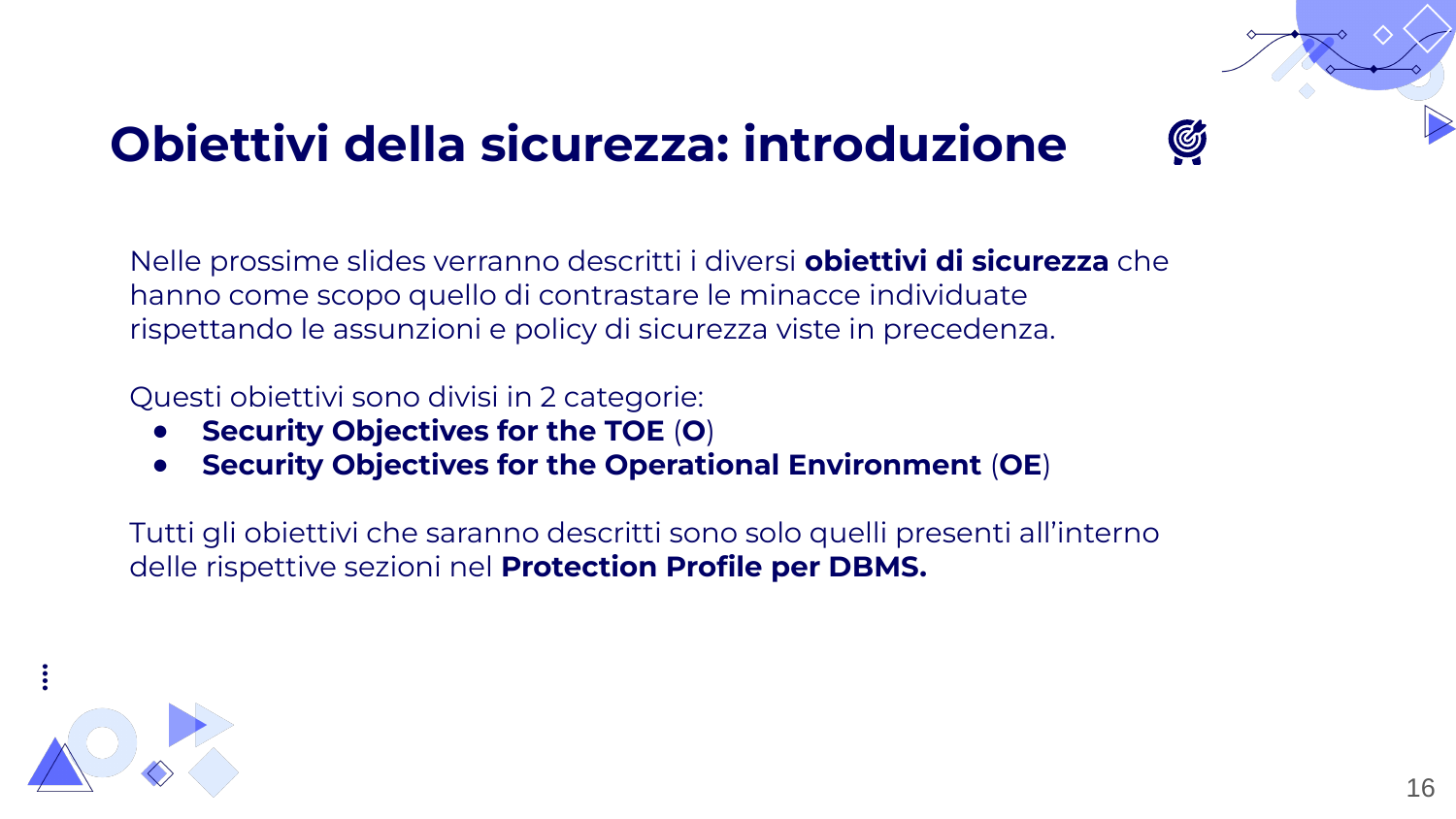

Obiettivi della sicurezza: introduzione

Nelle prossime slides verranno descritti i diversi obiettivi di sicurezza che hanno come scopo quello di contrastare le minacce individuate rispettando le assunzioni e policy di sicurezza viste in precedenza.

Questi obiettivi sono divisi in 2 categorie:
Security Objectives for the TOE (O)
Security Objectives for the Operational Environment (OE)

Tutti gli obiettivi che saranno descritti sono solo quelli presenti all’interno delle rispettive sezioni nel Protection Profile per DBMS.
16